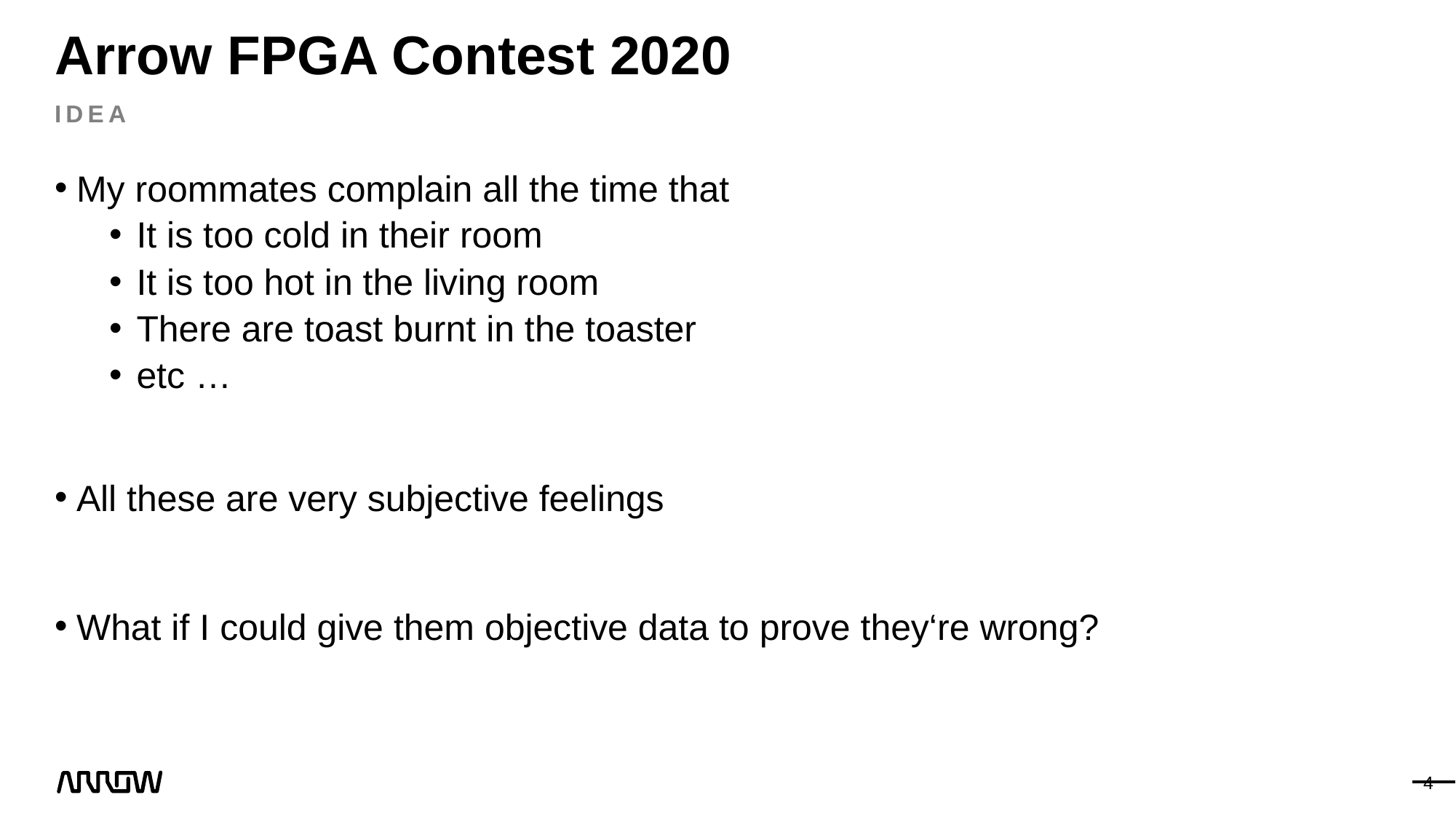

# Arrow FPGA Contest 2020
IdEa
My roommates complain all the time that
It is too cold in their room
It is too hot in the living room
There are toast burnt in the toaster
etc …

All these are very subjective feelings

What if I could give them objective data to prove they‘re wrong?